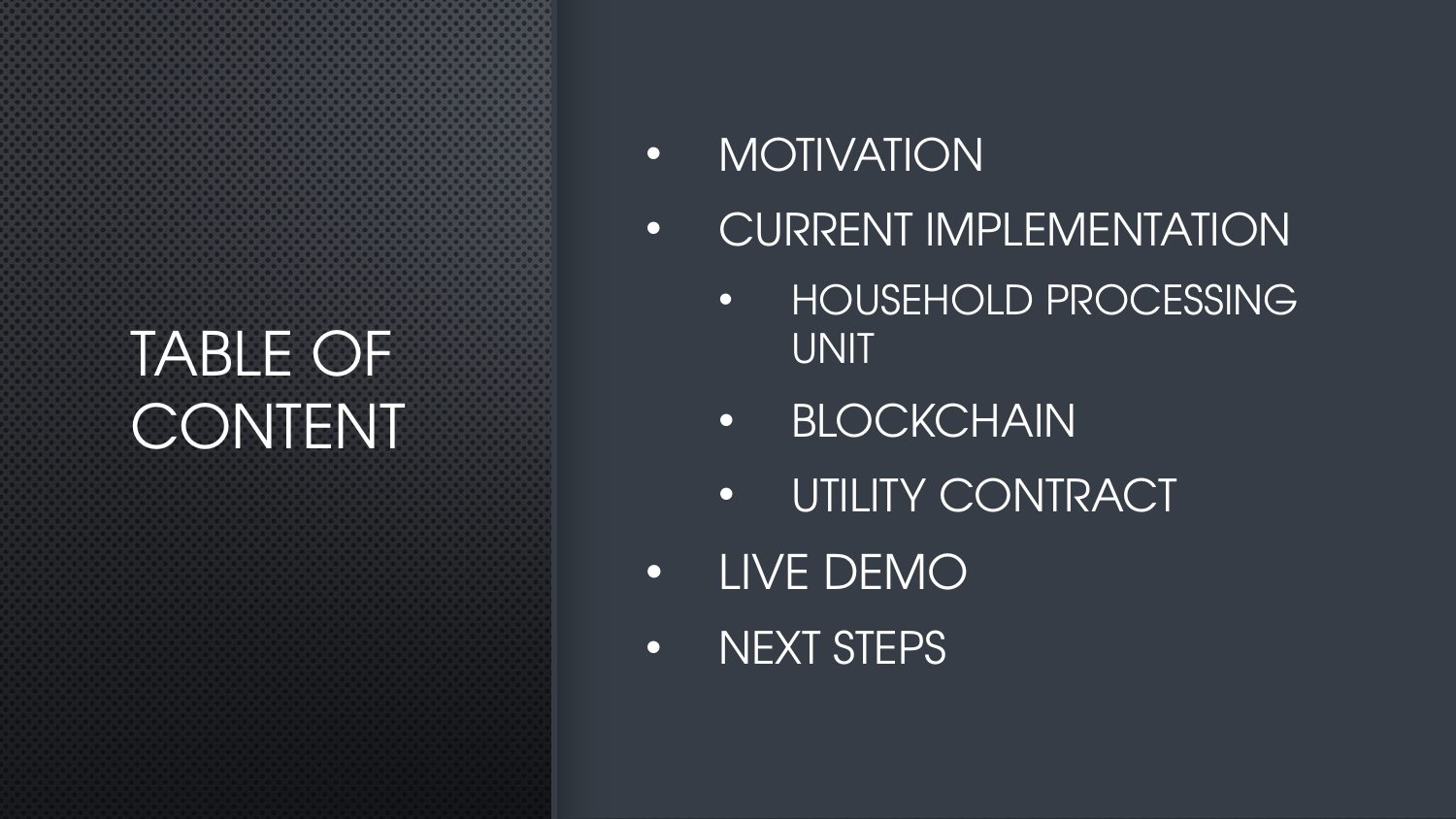

Motivation
Current implementation
Household processing unit
Blockchain
Utility contract
Live demo
Next steps

# Table of Content